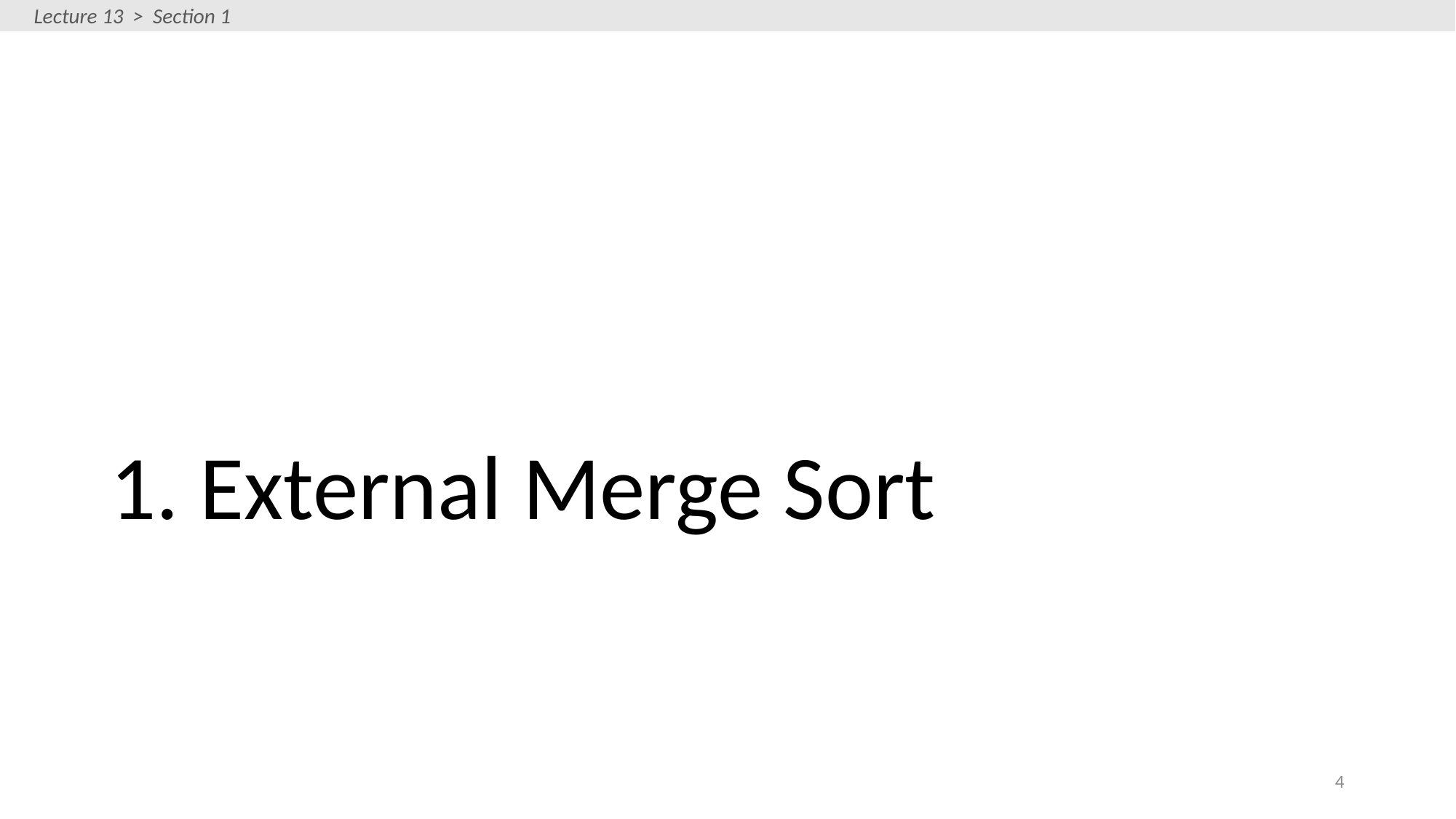

Lecture 13  >  Section 1
# 1. External Merge Sort
4